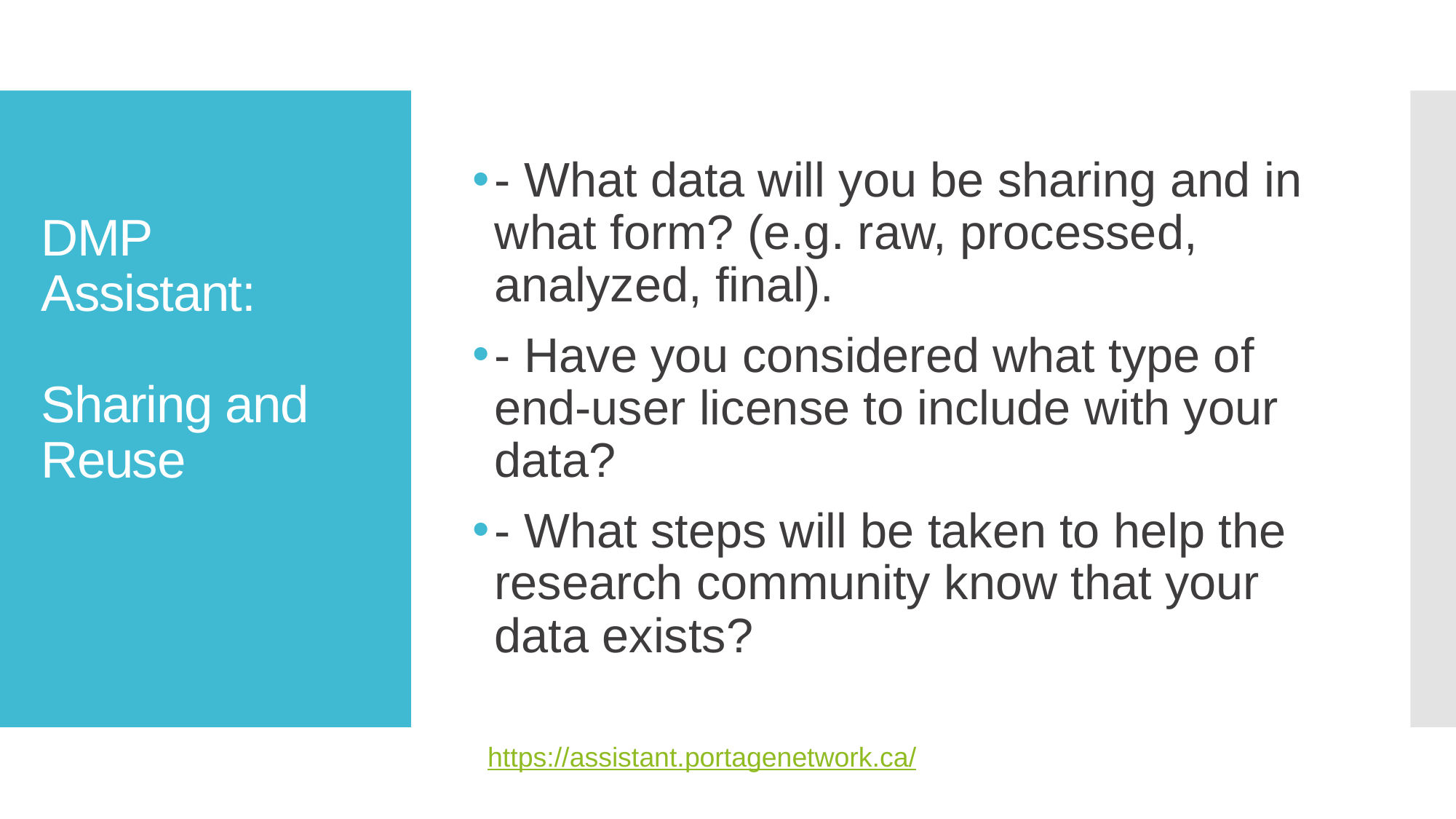

- What data will you be sharing and in what form? (e.g. raw, processed, analyzed, final).
- Have you considered what type of end-user license to include with your data?
- What steps will be taken to help the research community know that your data exists?
# DMP Assistant: Sharing and Reuse
https://assistant.portagenetwork.ca/